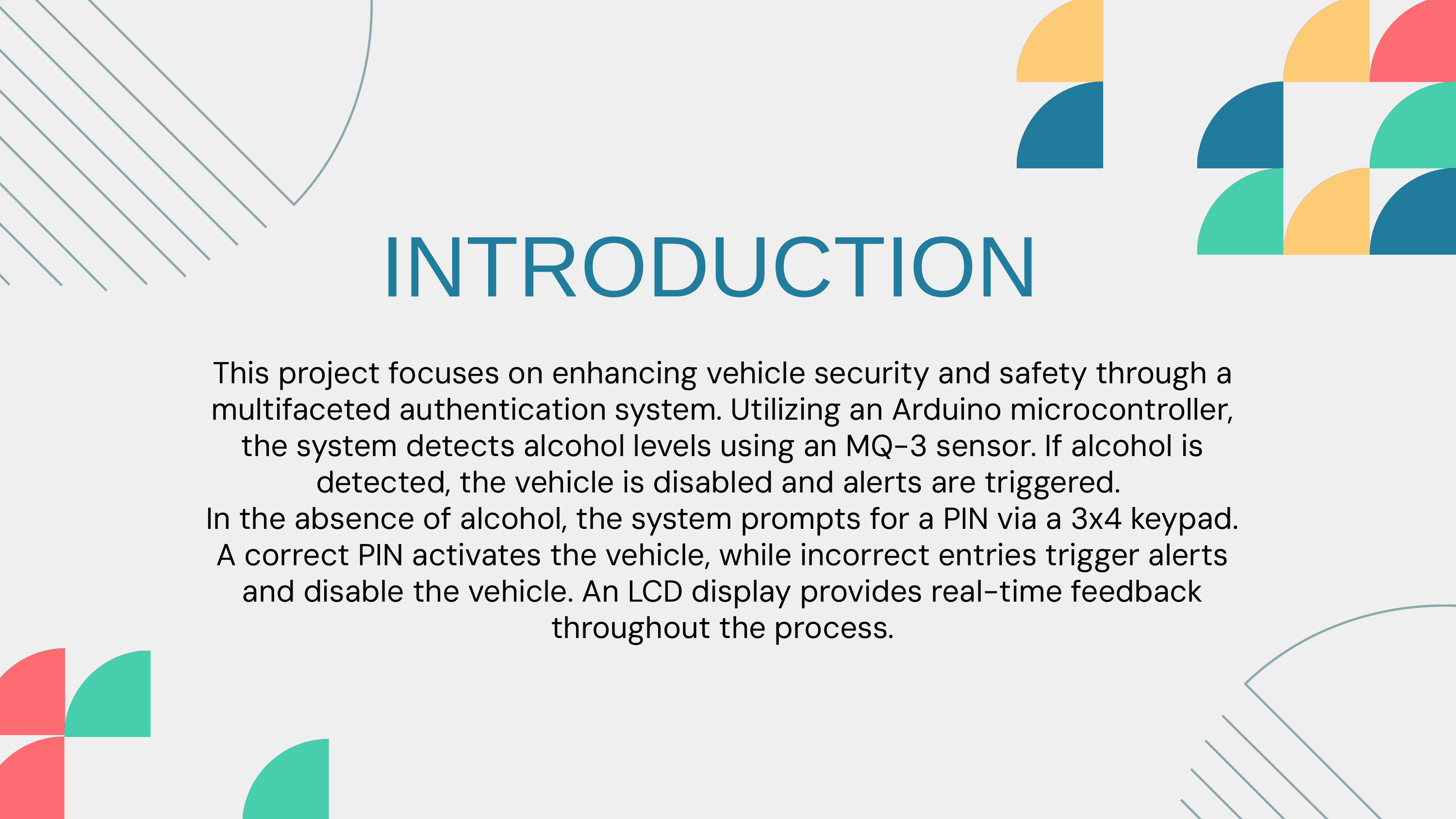

INTRODUCTION
This project focuses on enhancing vehicle security and safety through a multifaceted authentication system. Utilizing an Arduino microcontroller, the system detects alcohol levels using an MQ-3 sensor. If alcohol is detected, the vehicle is disabled and alerts are triggered.
In the absence of alcohol, the system prompts for a PIN via a 3x4 keypad. A correct PIN activates the vehicle, while incorrect entries trigger alerts and disable the vehicle. An LCD display provides real-time feedback throughout the process.